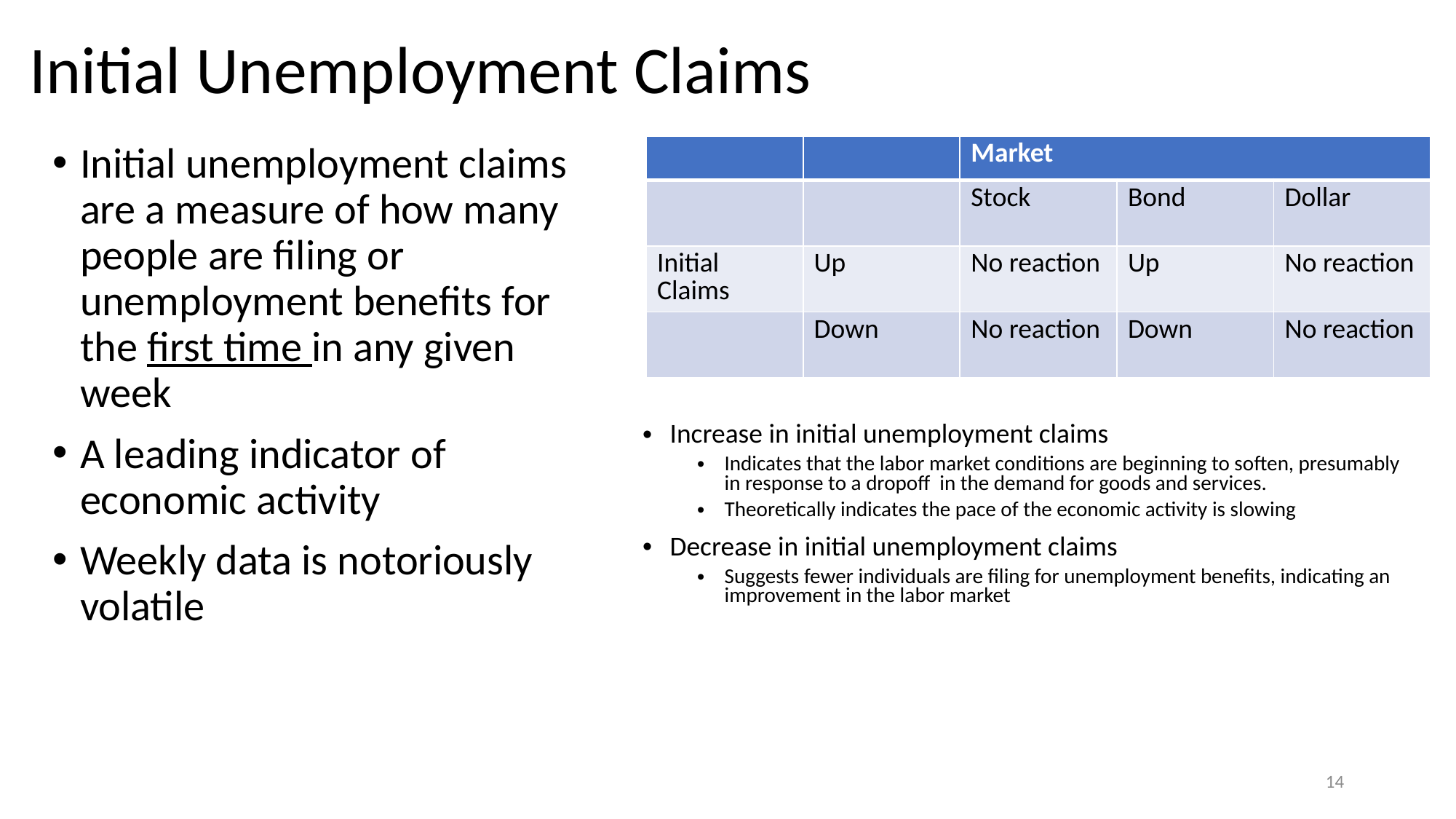

# Initial Unemployment Claims
Initial unemployment claims are a measure of how many people are filing or unemployment benefits for the first time in any given week
A leading indicator of economic activity
Weekly data is notoriously volatile
|  |  | Market |  |  |
| --- | --- | --- | --- | --- |
|  |  | Stock | Bond | Dollar |
| Initial Claims | Up | No reaction | Up | No reaction |
|  | Down | No reaction | Down | No reaction |
Increase in initial unemployment claims
Indicates that the labor market conditions are beginning to soften, presumably in response to a dropoff  in the demand for goods and services.
Theoretically indicates the pace of the economic activity is slowing
Decrease in initial unemployment claims
Suggests fewer individuals are filing for unemployment benefits, indicating an improvement in the labor market

14